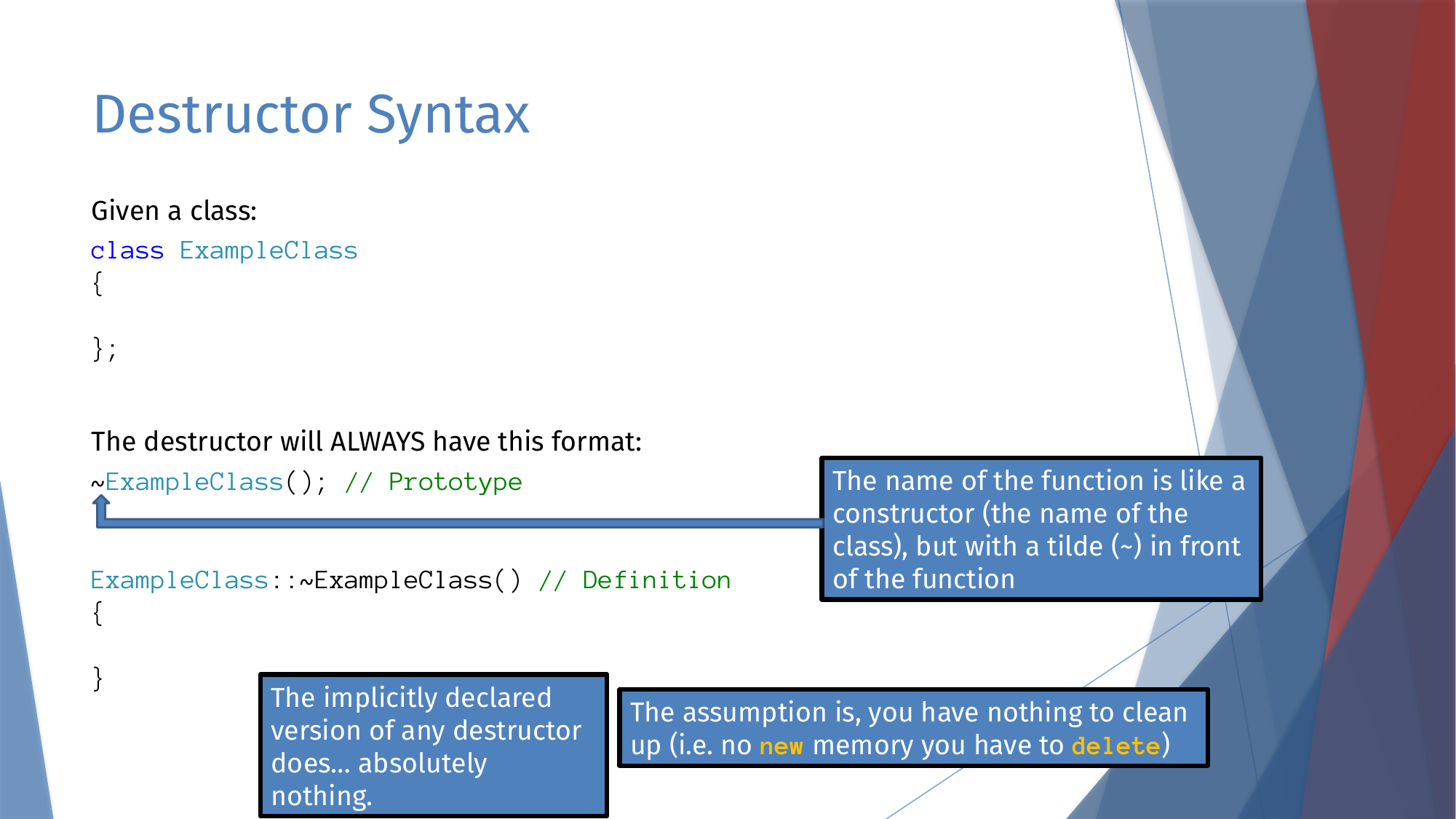

# Destructor Syntax
Given a class:
class ExampleClass
{

};
The destructor will ALWAYS have this format:
~ExampleClass(); // Prototype

ExampleClass::~ExampleClass() // Definition
{

}
The name of the function is like a constructor (the name of the class), but with a tilde (~) in front of the function

The implicitly declared version of any destructor does… absolutely nothing.
The assumption is, you have nothing to clean up (i.e. no new memory you have to delete)